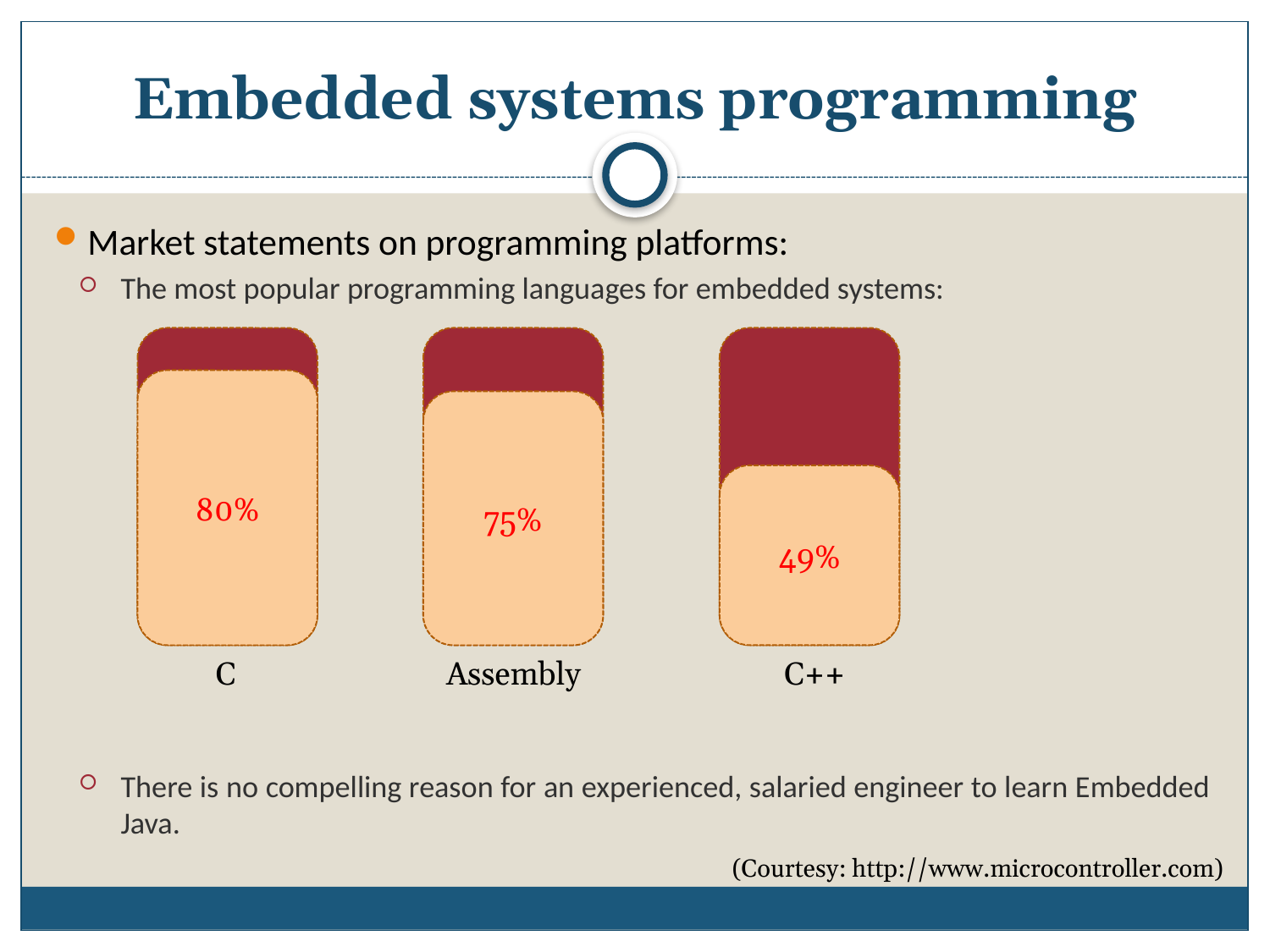

# Embedded systems programming
Market statements on programming platforms:
The most popular programming languages for embedded systems:

There is no compelling reason for an experienced, salaried engineer to learn Embedded Java.

80%
75%
49%
          C
Assembly
           C++
(Courtesy: http://www.microcontroller.com)